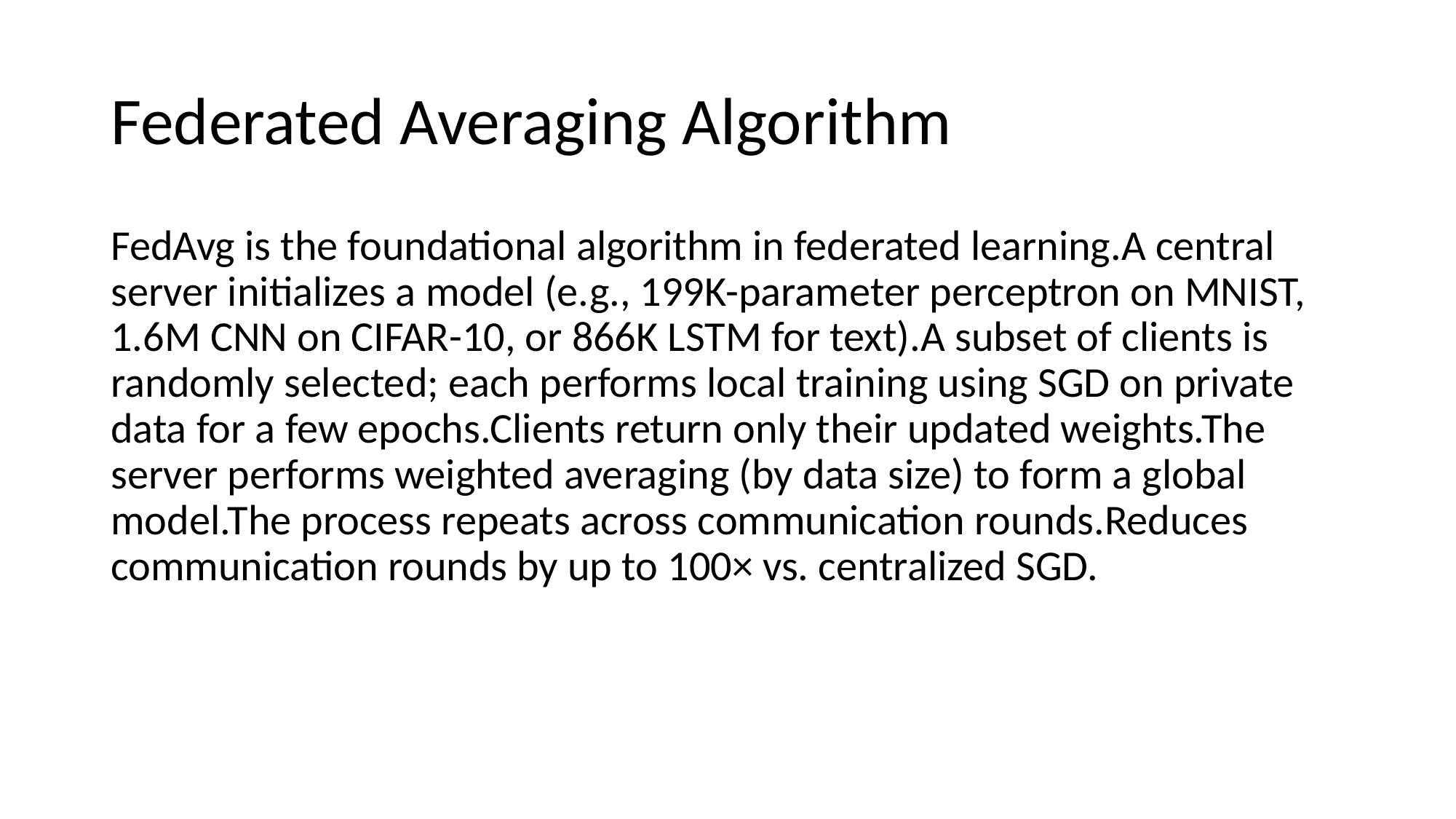

# Federated Averaging Algorithm
FedAvg is the foundational algorithm in federated learning.A central server initializes a model (e.g., 199K-parameter perceptron on MNIST, 1.6M CNN on CIFAR-10, or 866K LSTM for text).A subset of clients is randomly selected; each performs local training using SGD on private data for a few epochs.Clients return only their updated weights.The server performs weighted averaging (by data size) to form a global model.The process repeats across communication rounds.Reduces communication rounds by up to 100× vs. centralized SGD.